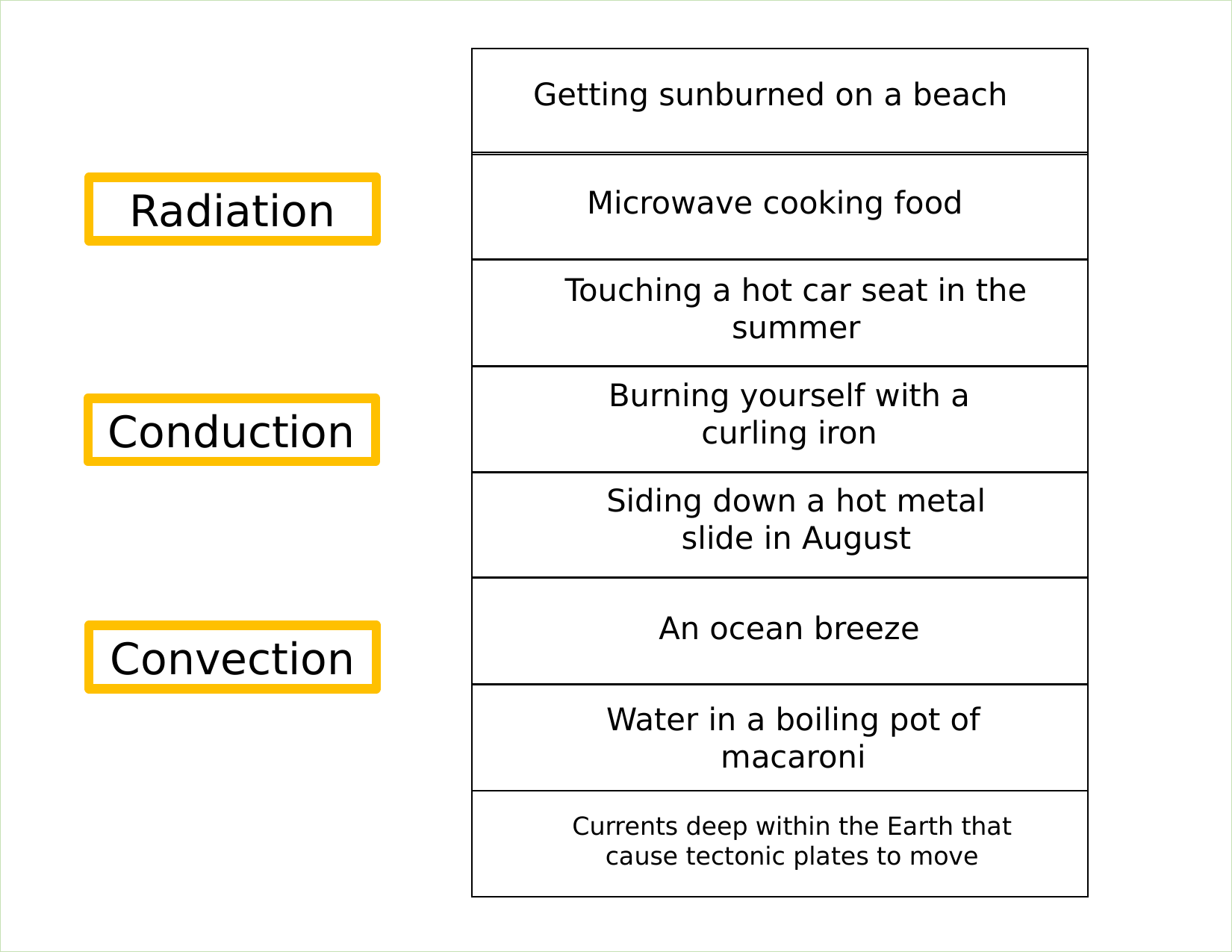

Getting sunburned on a beach

Radiation
Microwave cooking food

Touching a hot car seat in the summer

Burning yourself with a curling iron
Conduction

Siding down a hot metal slide in August

An ocean breeze
Convection

Water in a boiling pot of macaroni

Currents deep within the Earth that cause tectonic plates to move